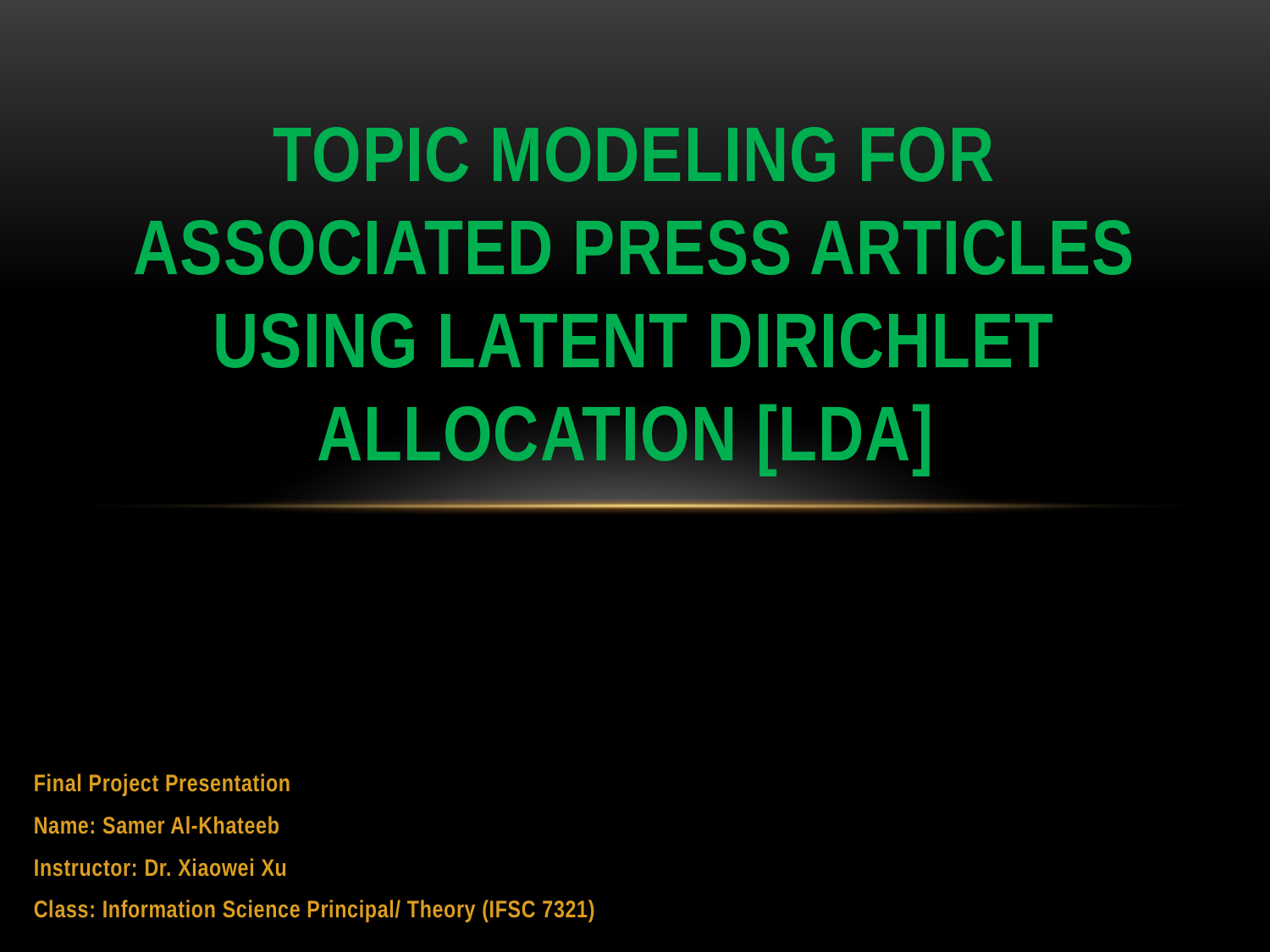

# Topic Modeling For Associated Press Articles Using Latent Dirichlet Allocation [LDA]
Final Project Presentation
Name: Samer Al-Khateeb
Instructor: Dr. Xiaowei Xu
Class: Information Science Principal/ Theory (IFSC 7321)